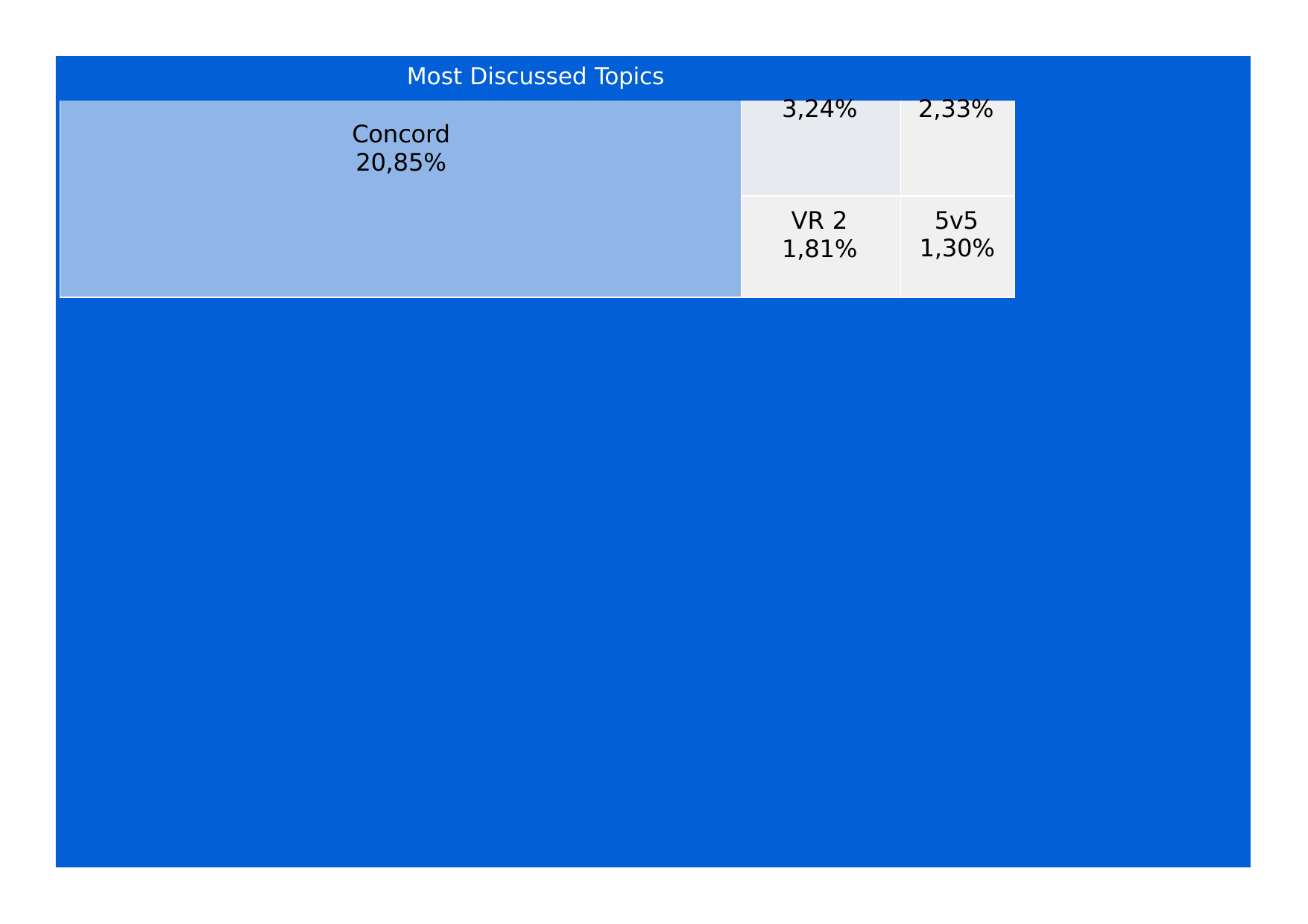

Most Discussed Topics
| Concord 20,85% | 3,24% | 2,33% |
| --- | --- | --- |
|  | VR 2 1,81% | 5v5 1,30% |